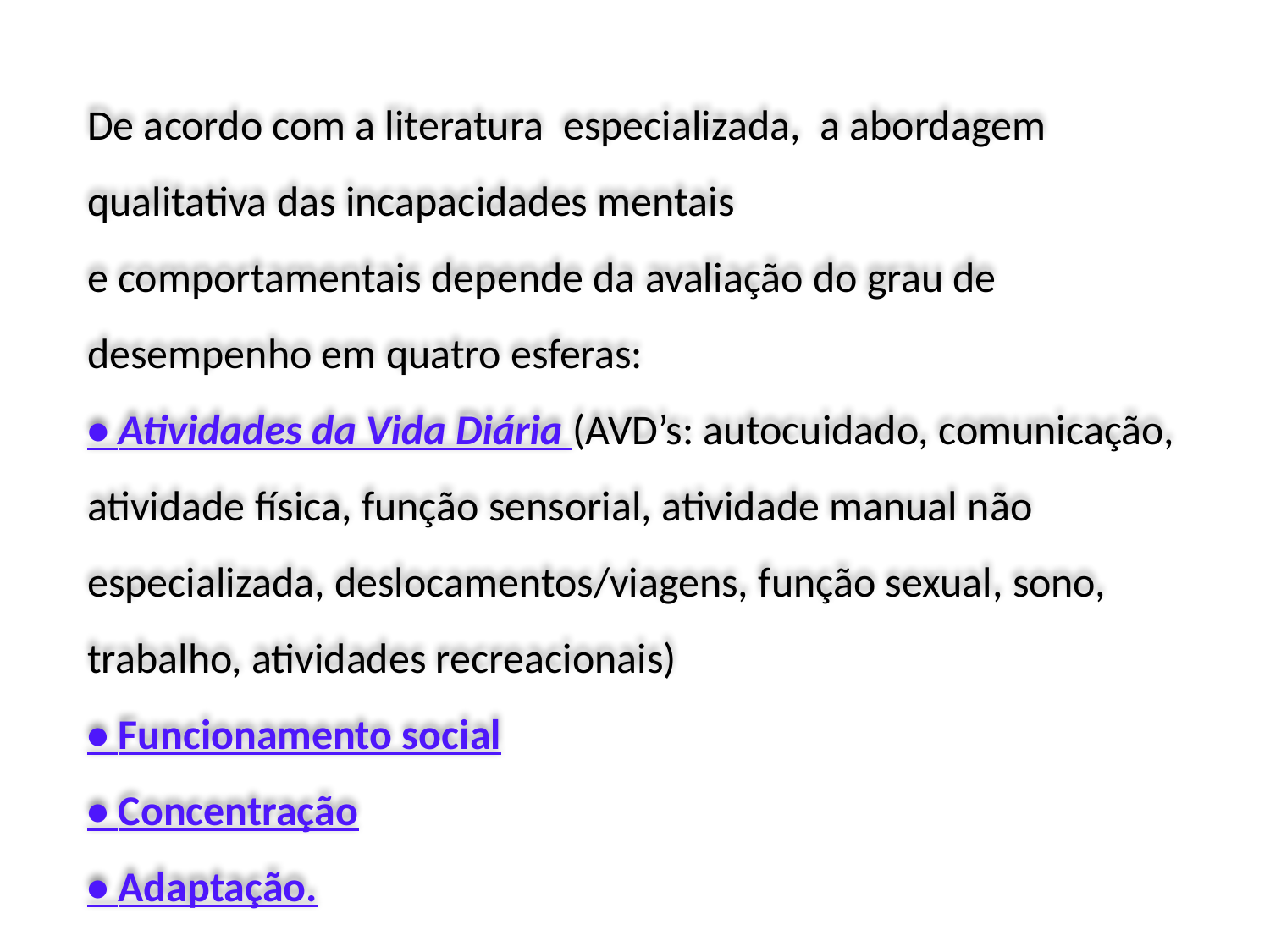

De acordo com a literatura  especializada,  a abordagem qualitativa das incapacidades mentais
e comportamentais depende da avaliação do grau de desempenho em quatro esferas:
• Atividades da Vida Diária (AVD’s: autocuidado, comunicação, atividade física, função sensorial, atividade manual não especializada, deslocamentos/viagens, função sexual, sono, trabalho, atividades recreacionais)
• Funcionamento social
• Concentração
• Adaptação.